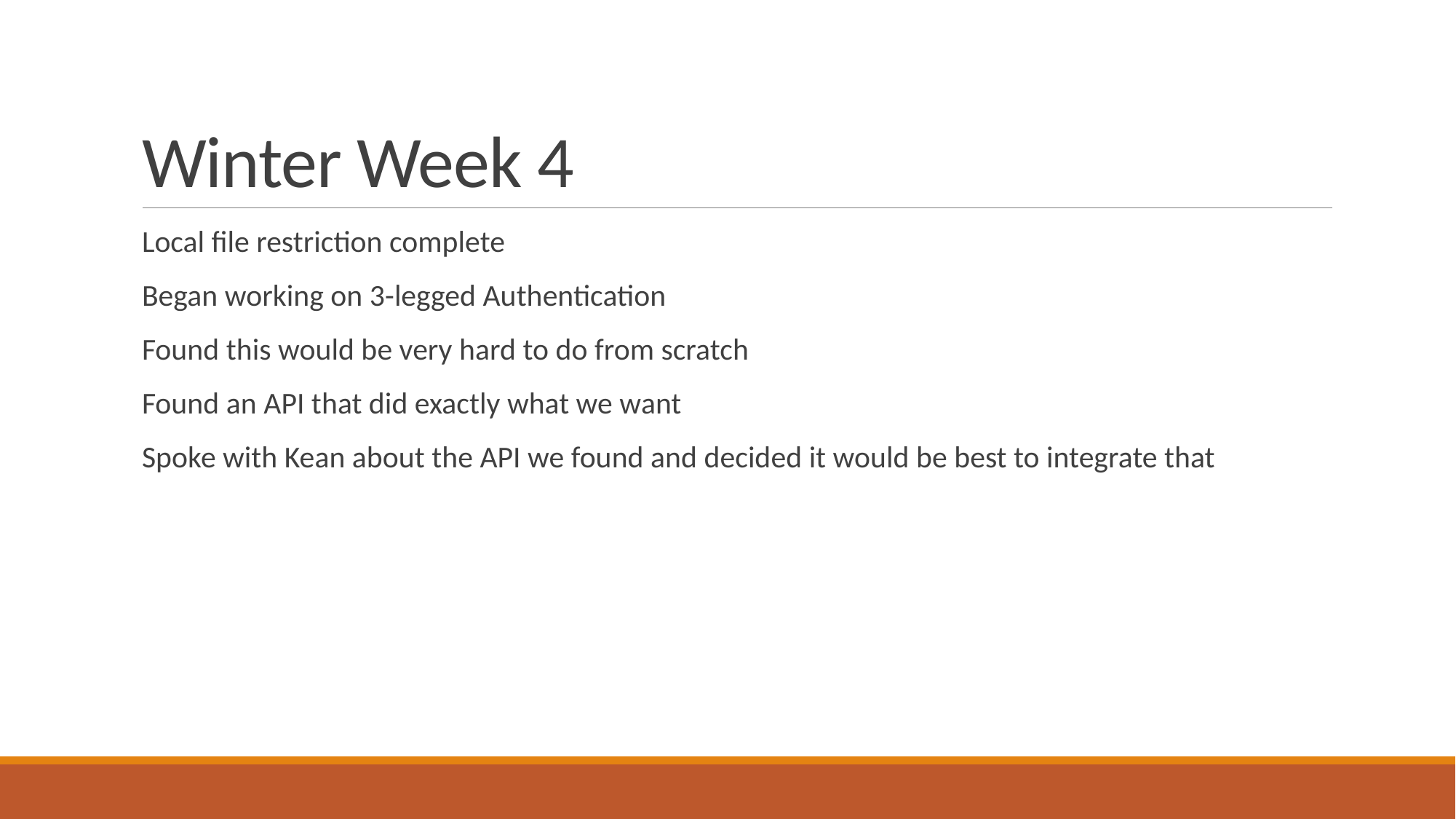

# Winter Week 4
Local file restriction complete
Began working on 3-legged Authentication
Found this would be very hard to do from scratch
Found an API that did exactly what we want
Spoke with Kean about the API we found and decided it would be best to integrate that